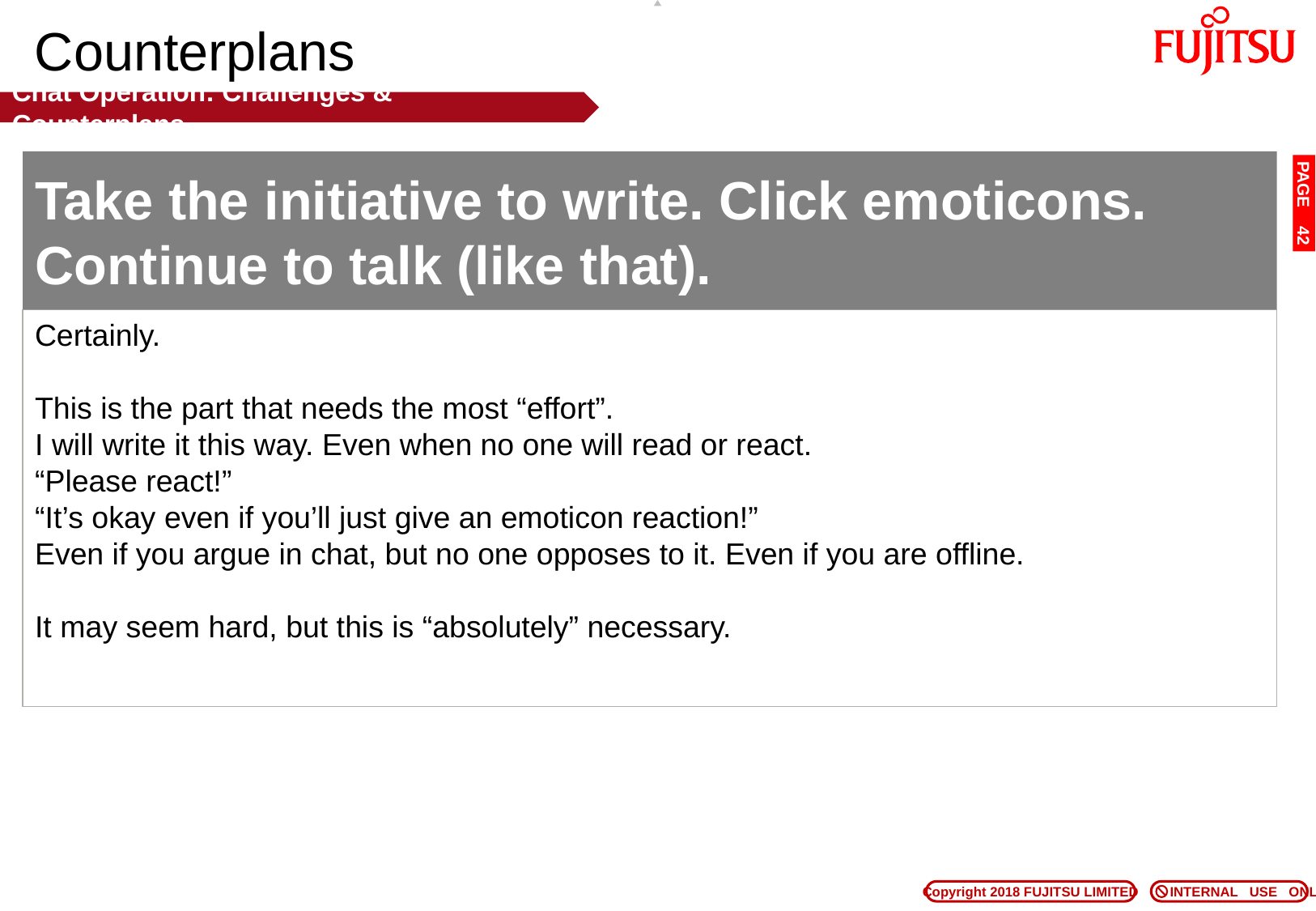

# Counterplans
Chat Operation: Challenges & Counterplans
Take the initiative to write. Click emoticons.
Continue to talk (like that).
PAGE    42
Certainly.

This is the part that needs the most “effort”.
I will write it this way. Even when no one will read or react.
“Please react!”
“It’s okay even if you’ll just give an emoticon reaction!”
Even if you argue in chat, but no one opposes to it. Even if you are offline.

It may seem hard, but this is “absolutely” necessary.